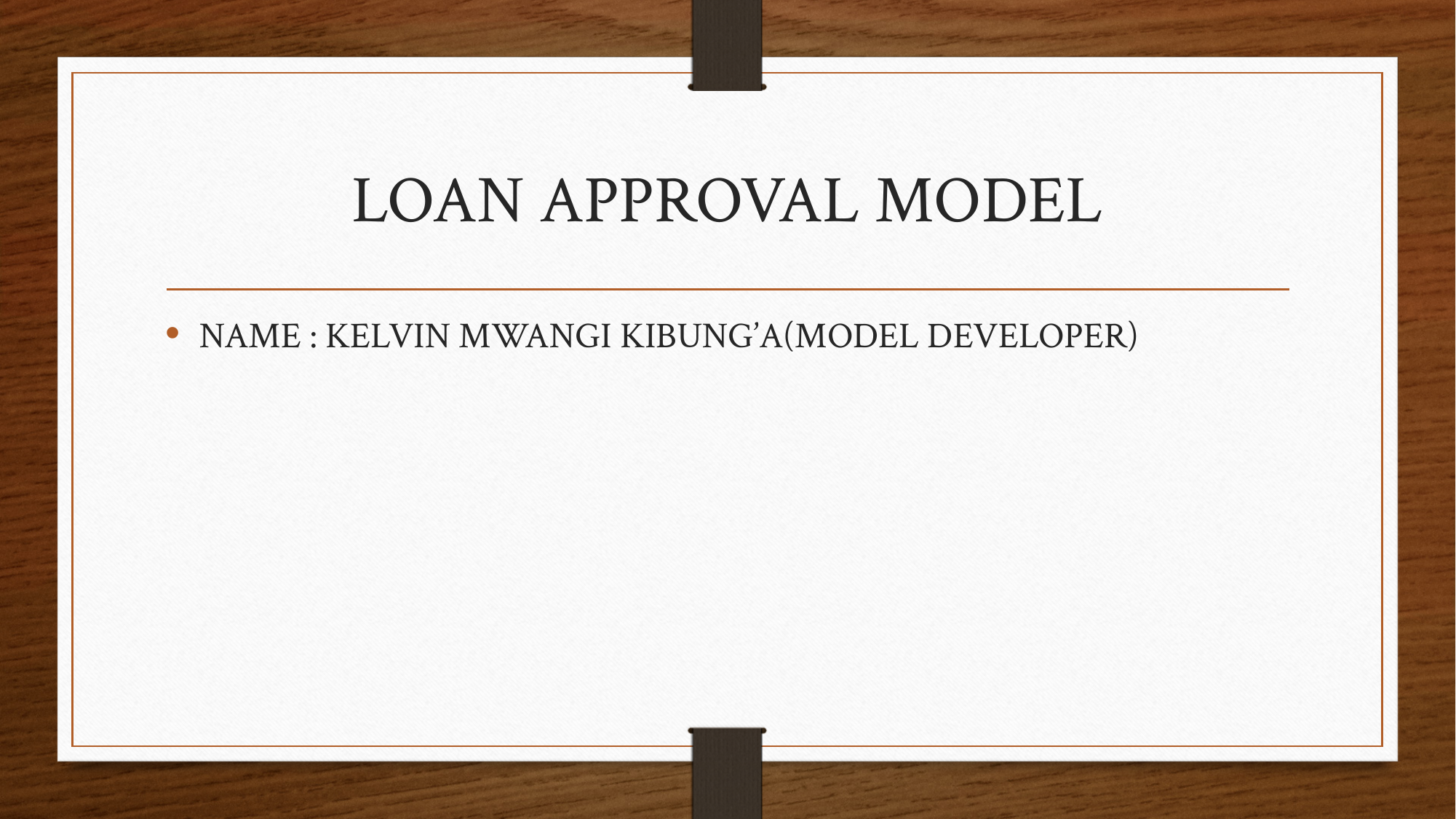

# LOAN APPROVAL MODEL
NAME : KELVIN MWANGI KIBUNG’A(MODEL DEVELOPER)